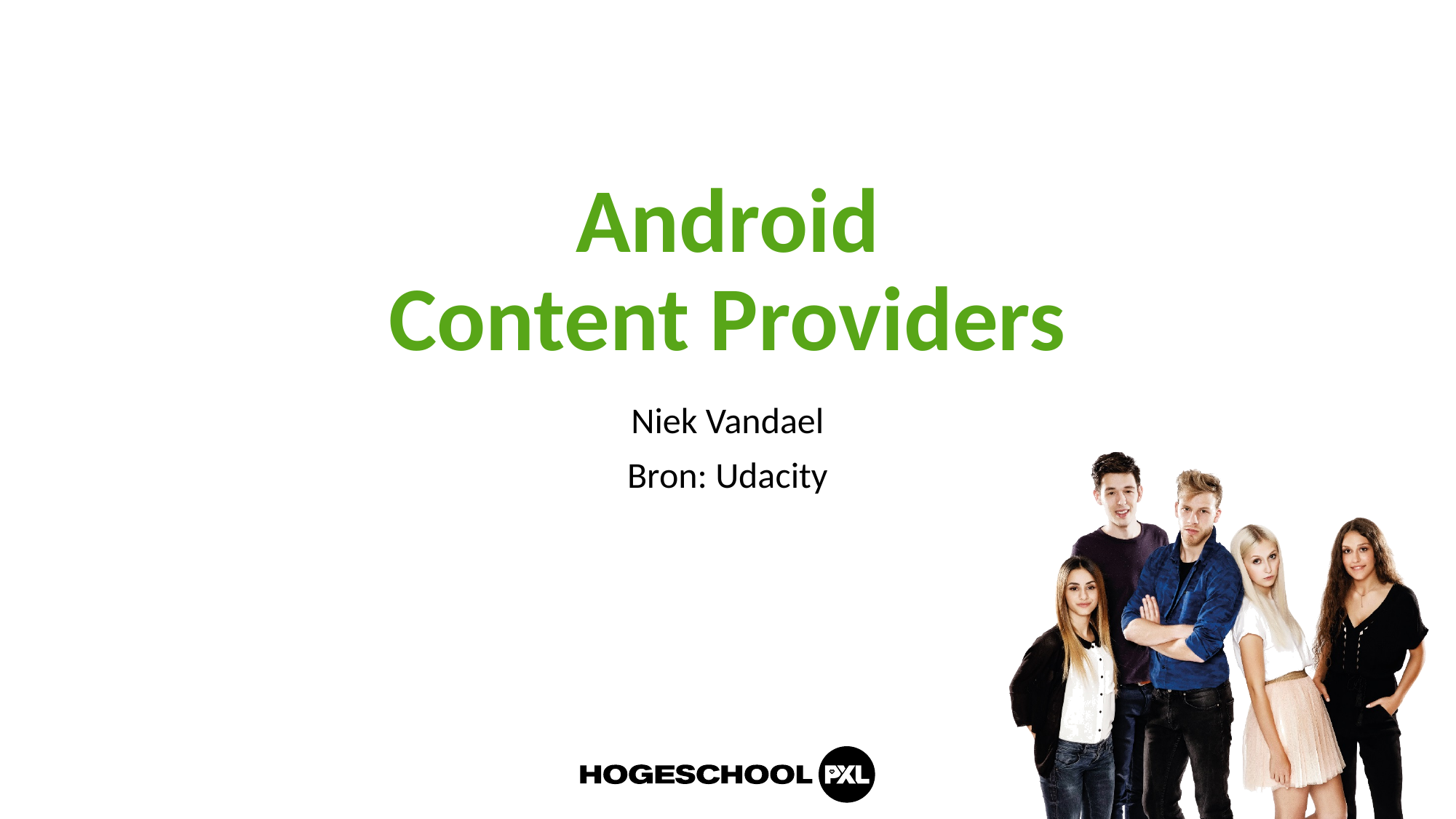

# Android Content Providers
Niek Vandael
Bron: Udacity